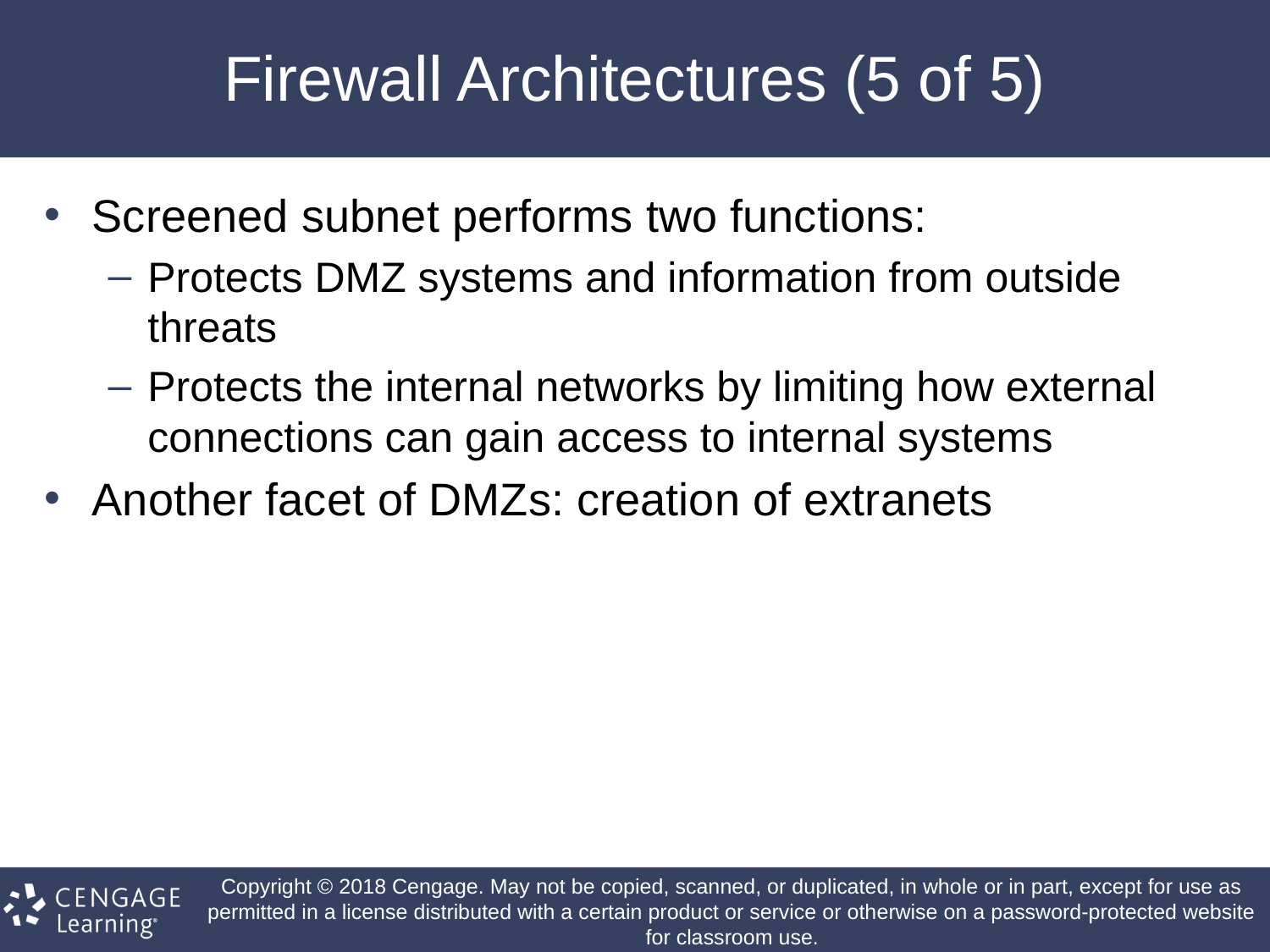

# Firewall Architectures (5 of 5)
Screened subnet performs two functions:
Protects DMZ systems and information from outside threats
Protects the internal networks by limiting how external connections can gain access to internal systems
Another facet of DMZs: creation of extranets